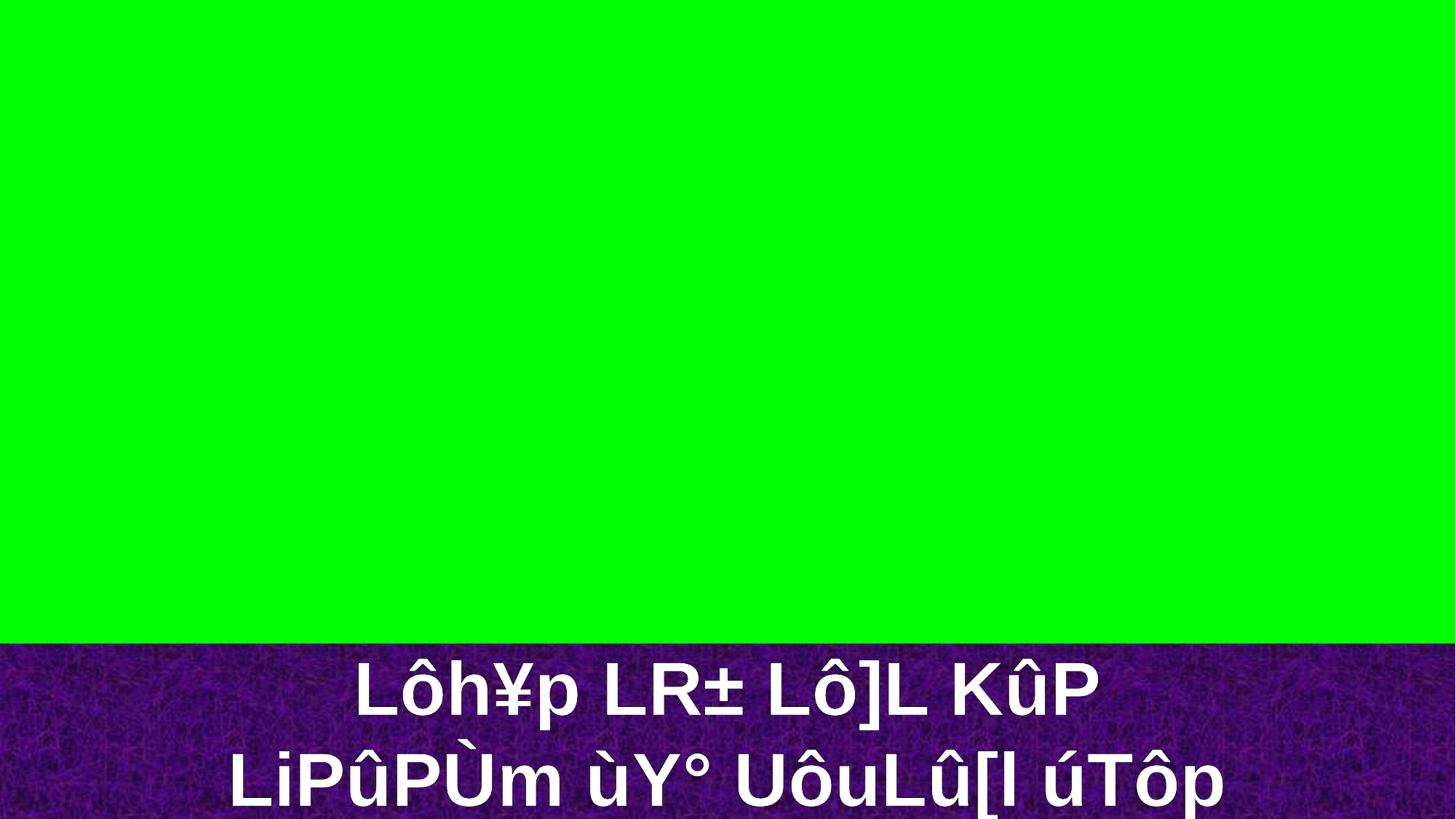

Lôh¥p LR± Lô]L KûP
LiPûPÙm ùY° UôuLû[l úTôp